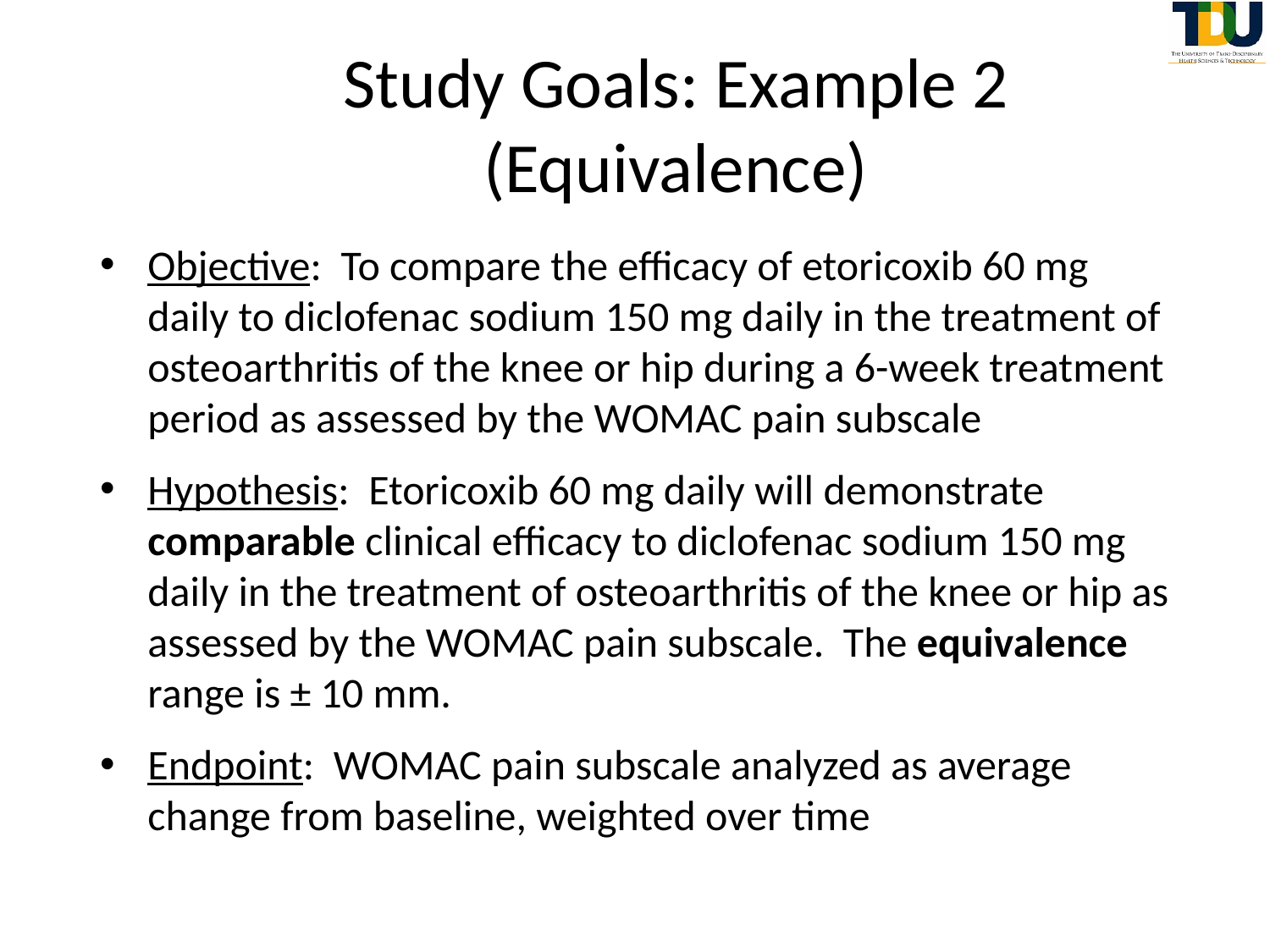

# Study Goals: Example 2 (Equivalence)
Objective:  To compare the efficacy of etoricoxib 60 mg daily to diclofenac sodium 150 mg daily in the treatment of osteoarthritis of the knee or hip during a 6-week treatment period as assessed by the WOMAC pain subscale
Hypothesis:  Etoricoxib 60 mg daily will demonstrate comparable clinical efficacy to diclofenac sodium 150 mg daily in the treatment of osteoarthritis of the knee or hip as assessed by the WOMAC pain subscale.  The equivalence range is ± 10 mm.
Endpoint:  WOMAC pain subscale analyzed as average change from baseline, weighted over time